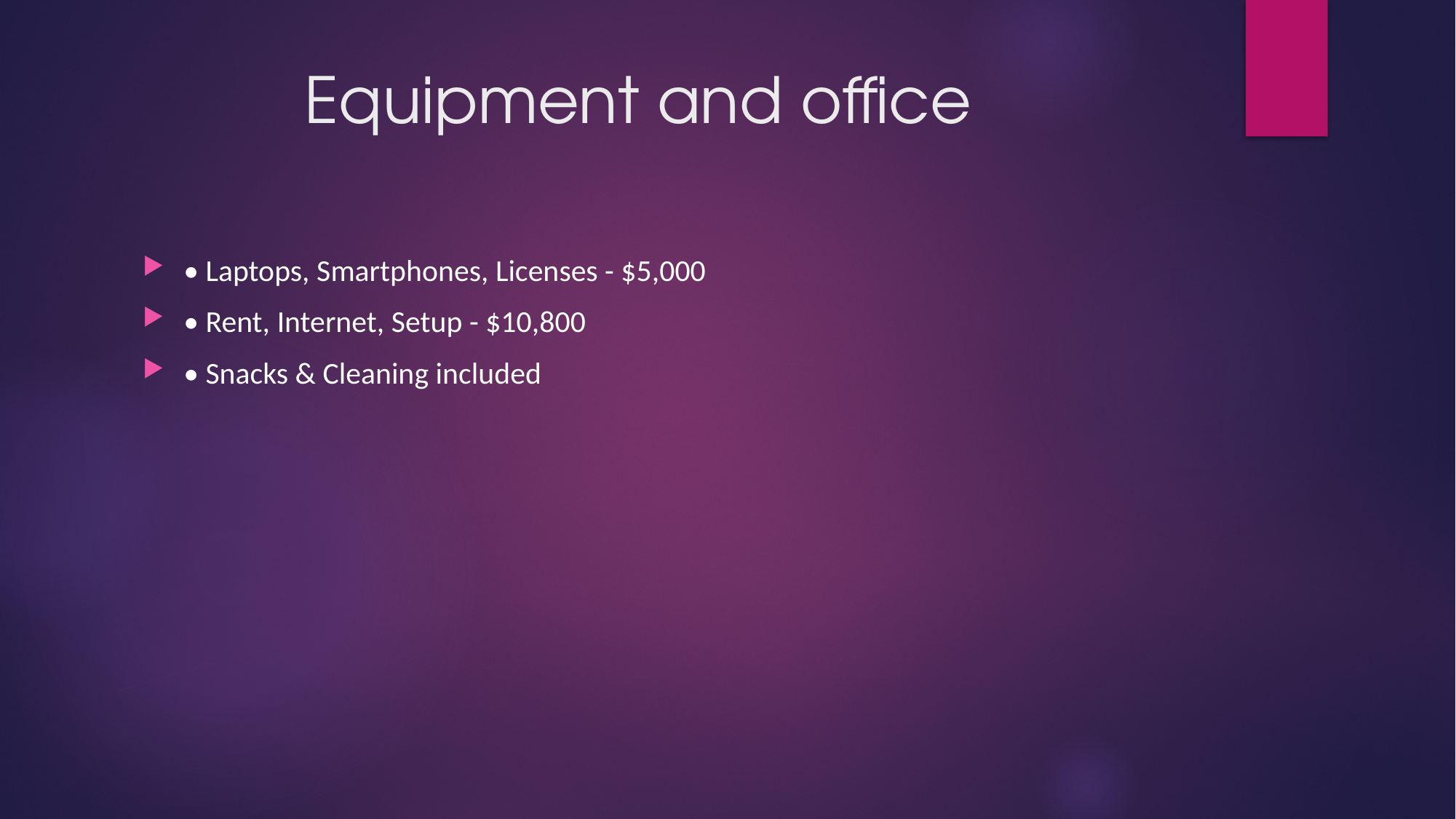

# Equipment and office
• Laptops, Smartphones, Licenses - $5,000
• Rent, Internet, Setup - $10,800
• Snacks & Cleaning included